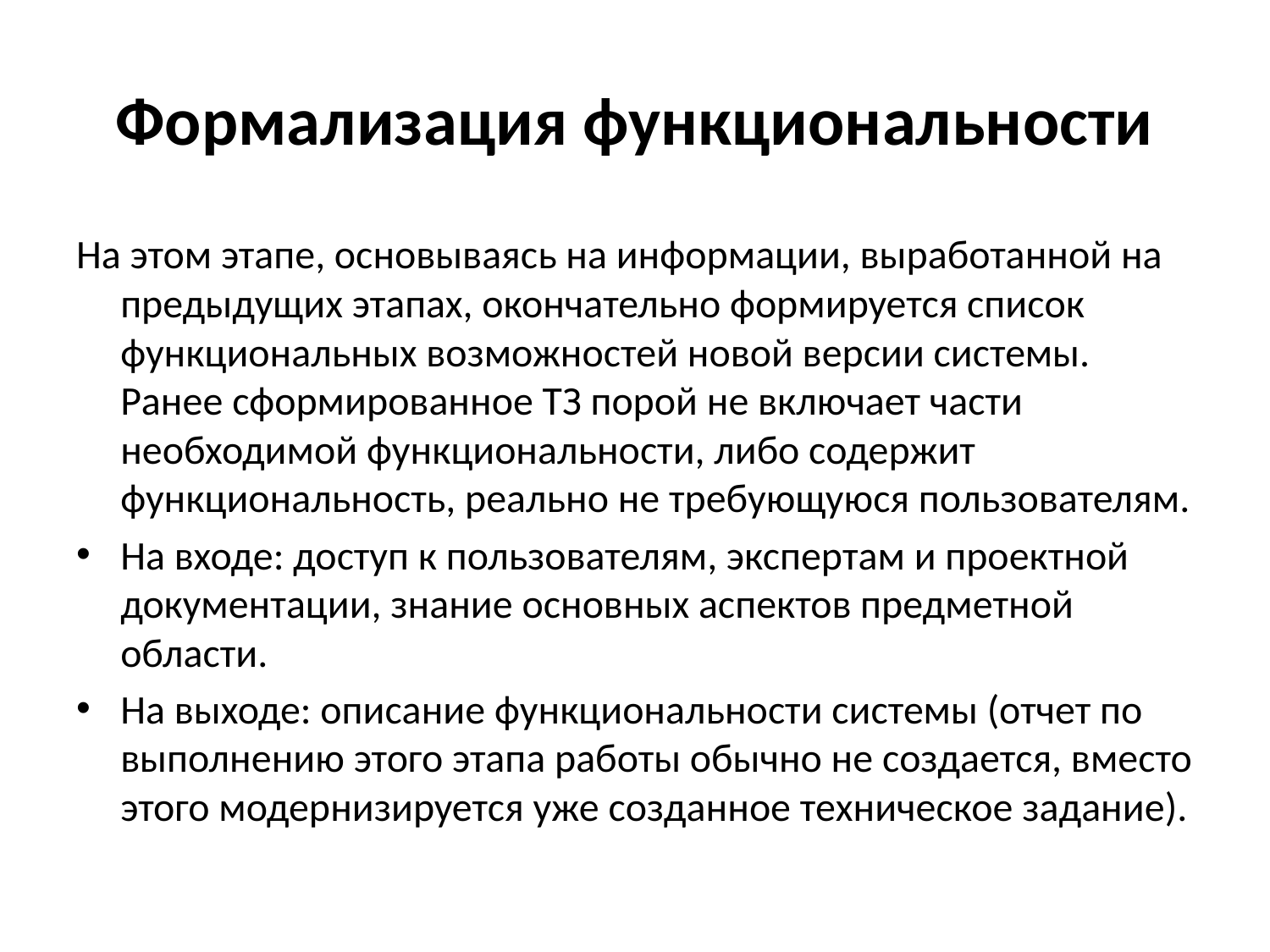

# Формализация функциональности
На этом этапе, основываясь на информации, выработанной на предыдущих этапах, окончательно формируется список функциональных возможностей новой версии системы. Ранее сформированное ТЗ порой не включает части необходимой функциональности, либо содержит функциональность, реально не требующуюся пользователям.
На входе: доступ к пользователям, экспертам и проектной документации, знание основных аспектов предметной области.
На выходе: описание функциональности системы (отчет по выполнению этого этапа работы обычно не создается, вместо этого модернизируется уже созданное техническое задание).